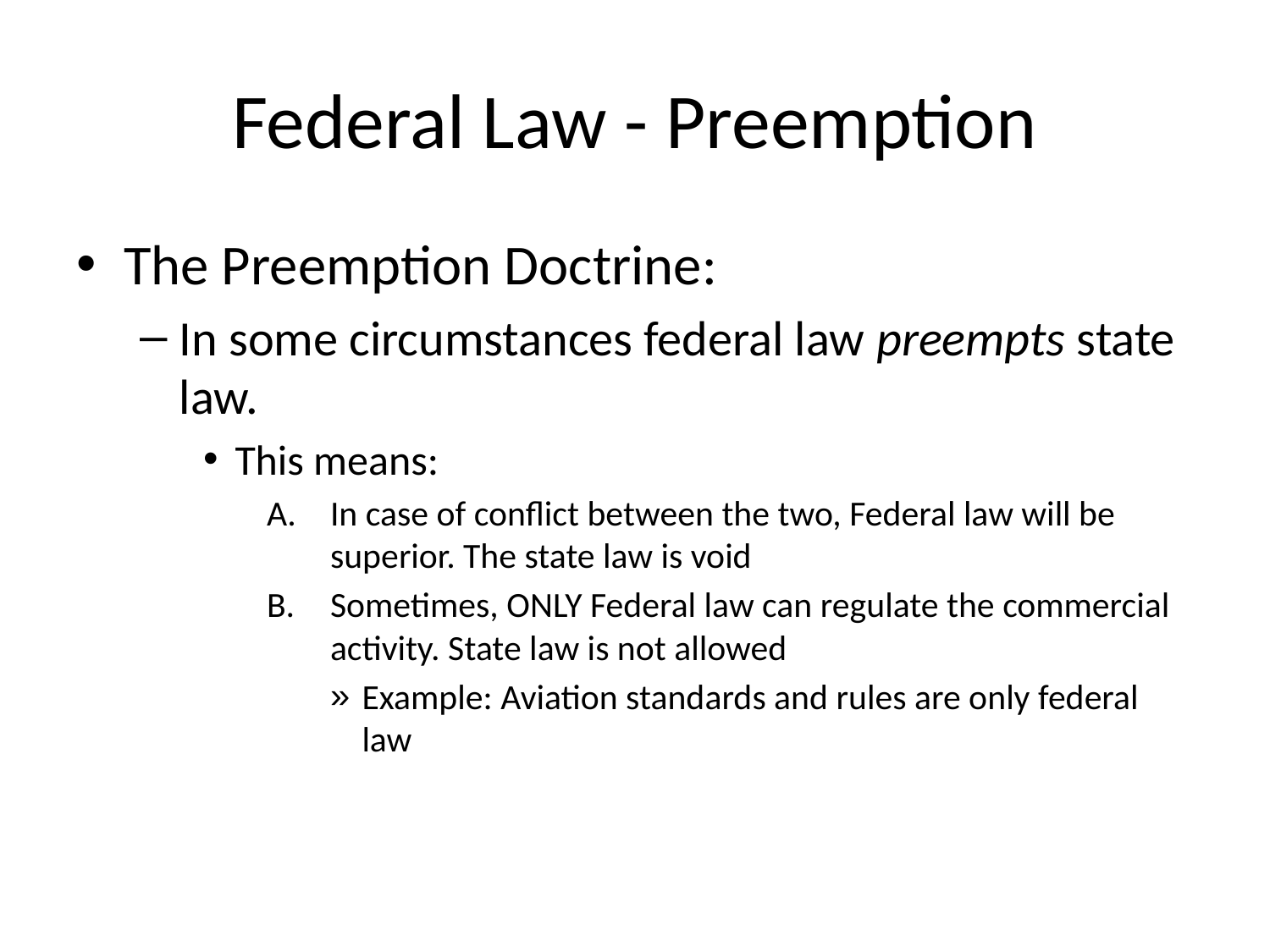

# Federal Law - Preemption
The Preemption Doctrine:
In some circumstances federal law preempts state law.
This means:
In case of conflict between the two, Federal law will be superior. The state law is void
Sometimes, ONLY Federal law can regulate the commercial activity. State law is not allowed
Example: Aviation standards and rules are only federal law